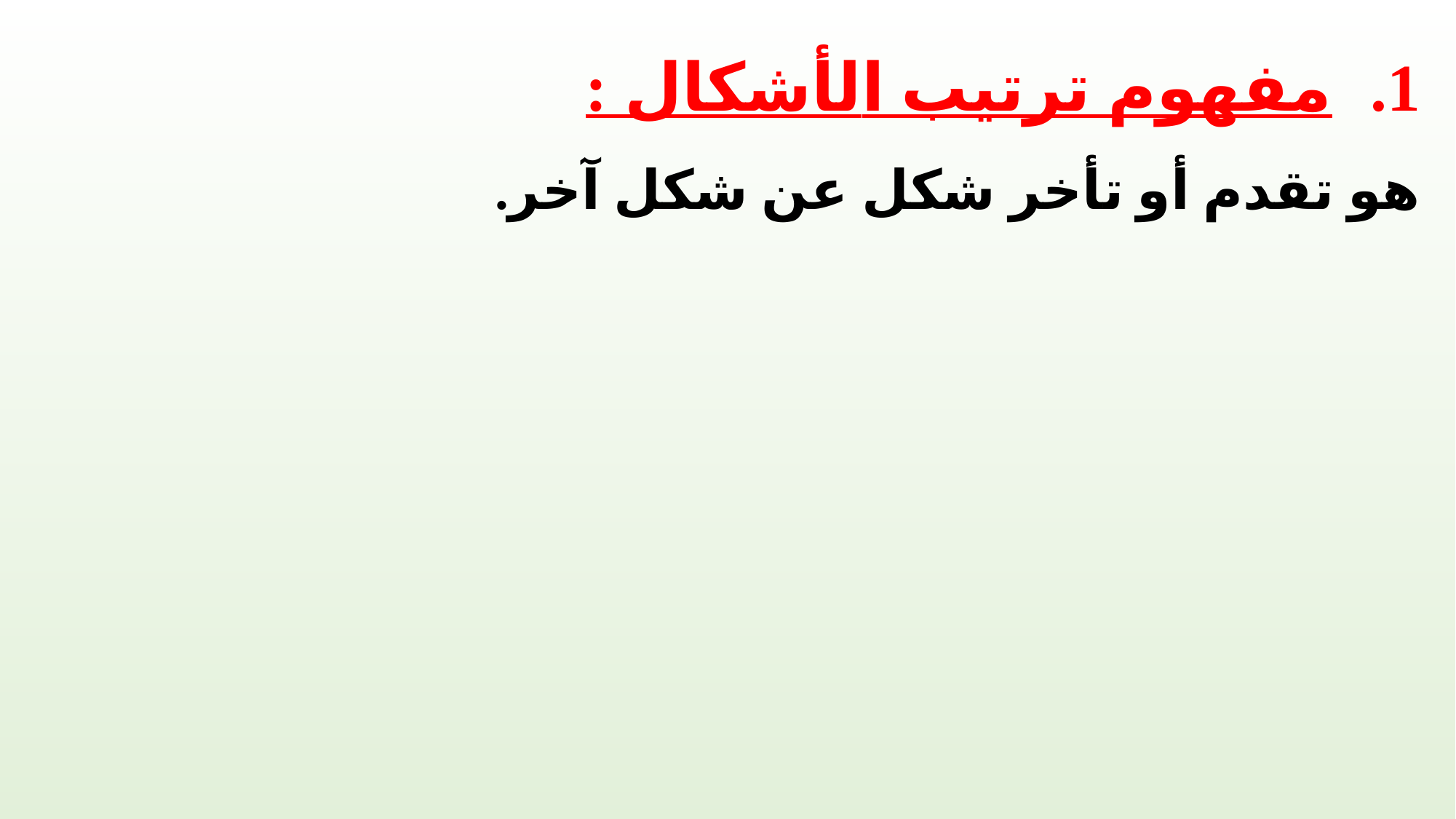

مفهوم ترتيب الأشكال :
هو تقدم أو تأخر شكل عن شكل آخر.